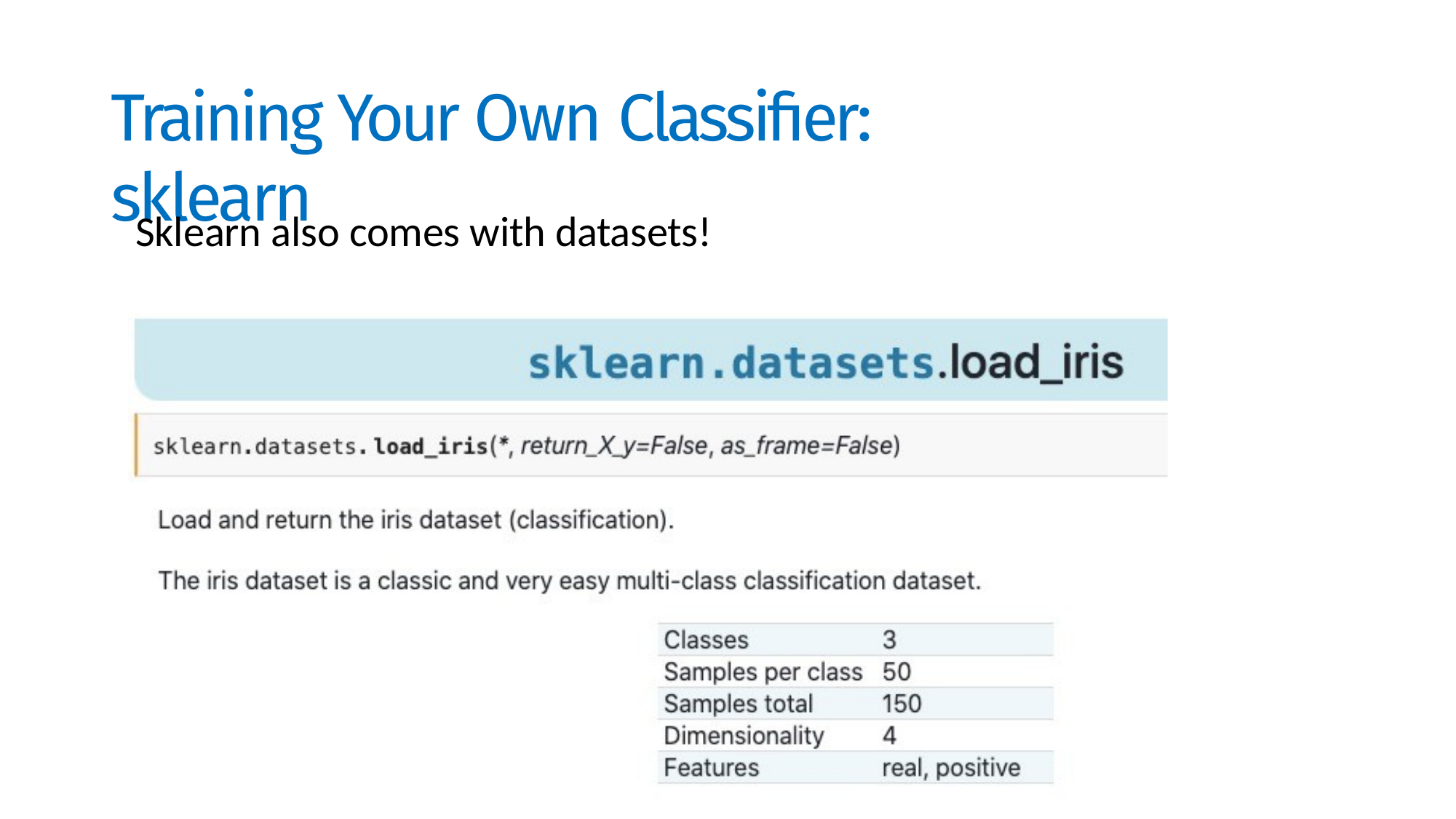

Training Your Own Classifier: sklearn
Sklearn also comes with datasets!